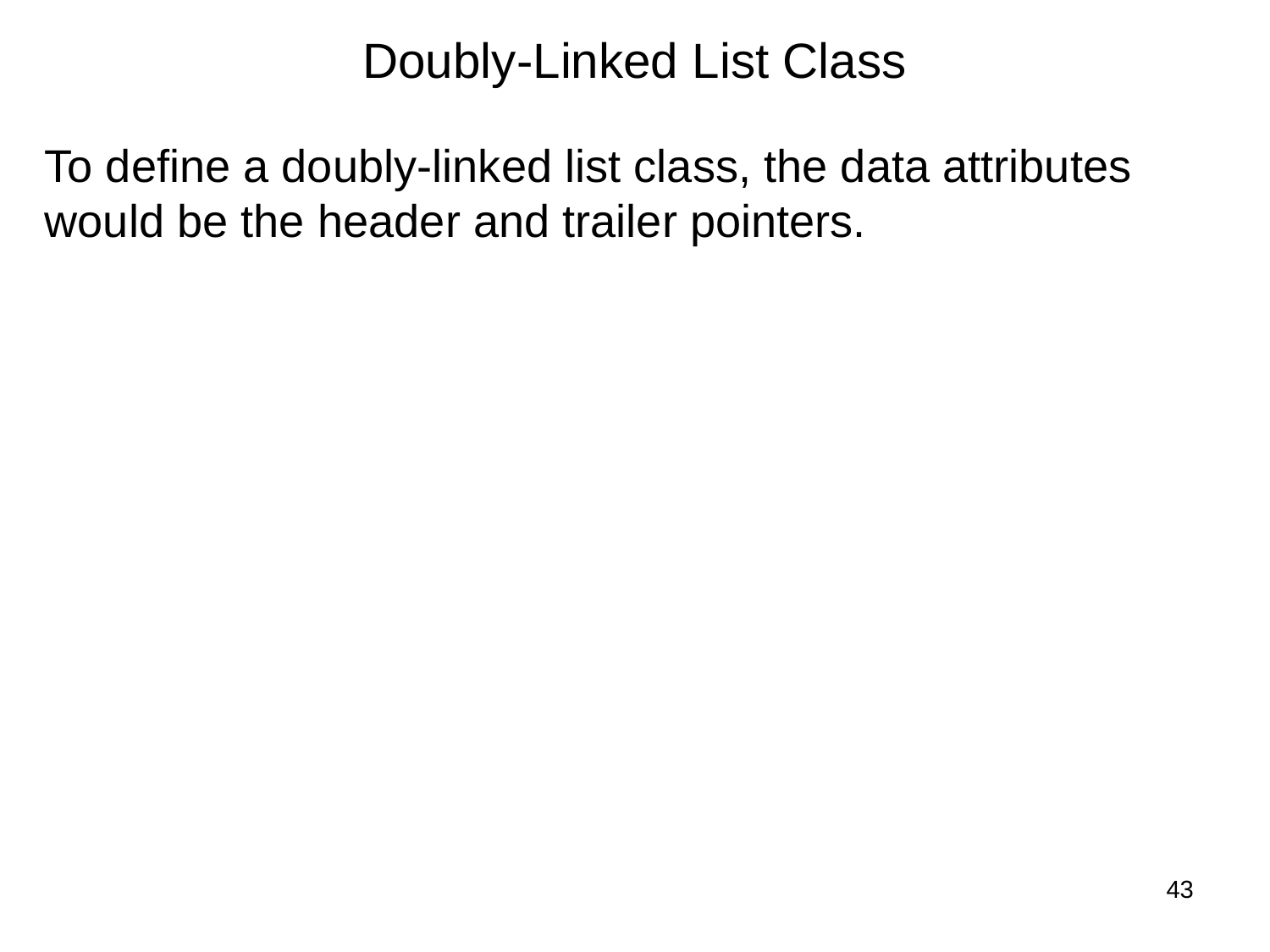

# Doubly-Linked List Class
To define a doubly-linked list class, the data attributes would be the header and trailer pointers.
43